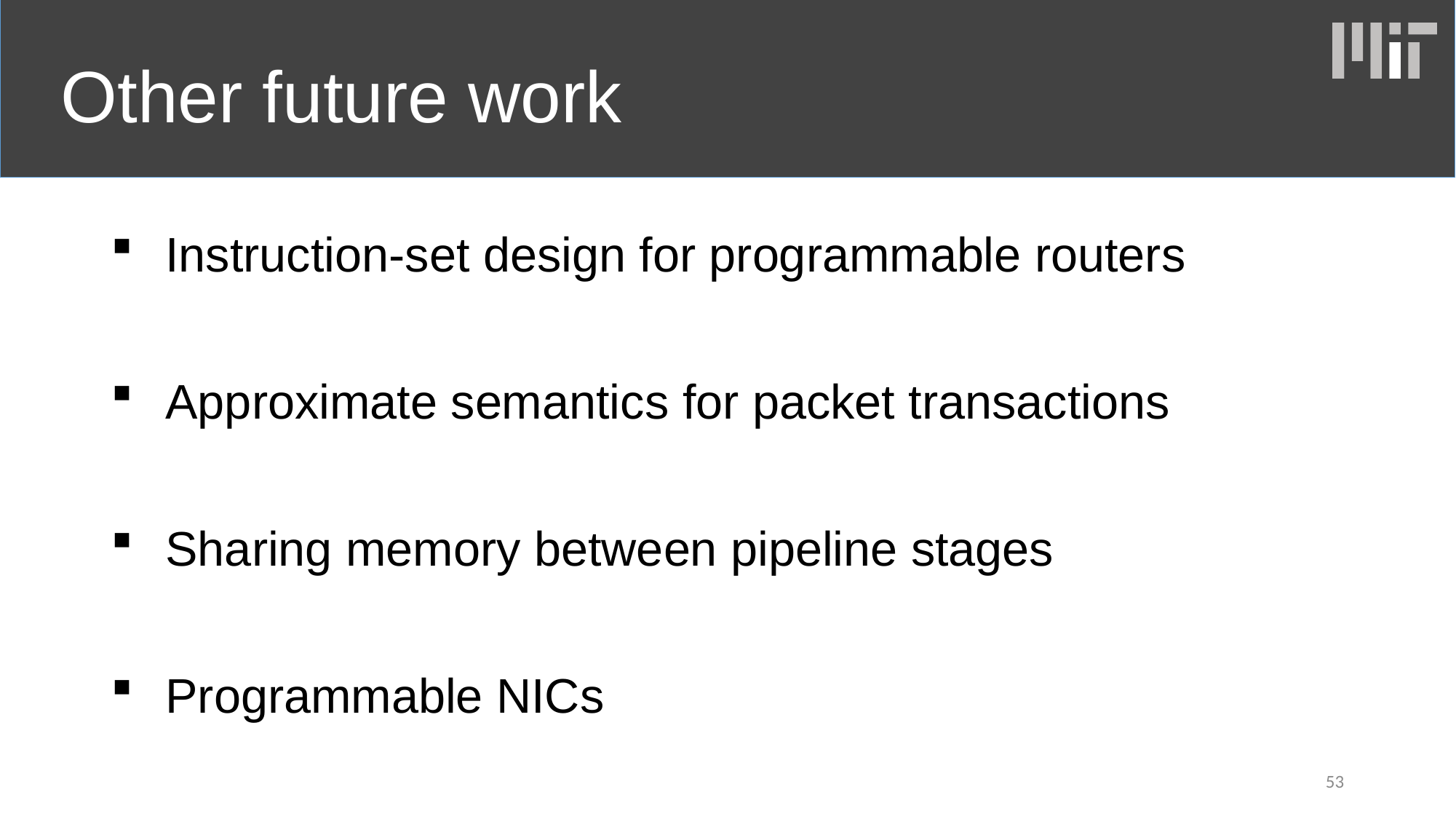

# Other future work
Instruction-set design for programmable routers

Approximate semantics for packet transactions

Sharing memory between pipeline stages

Programmable NICs
53